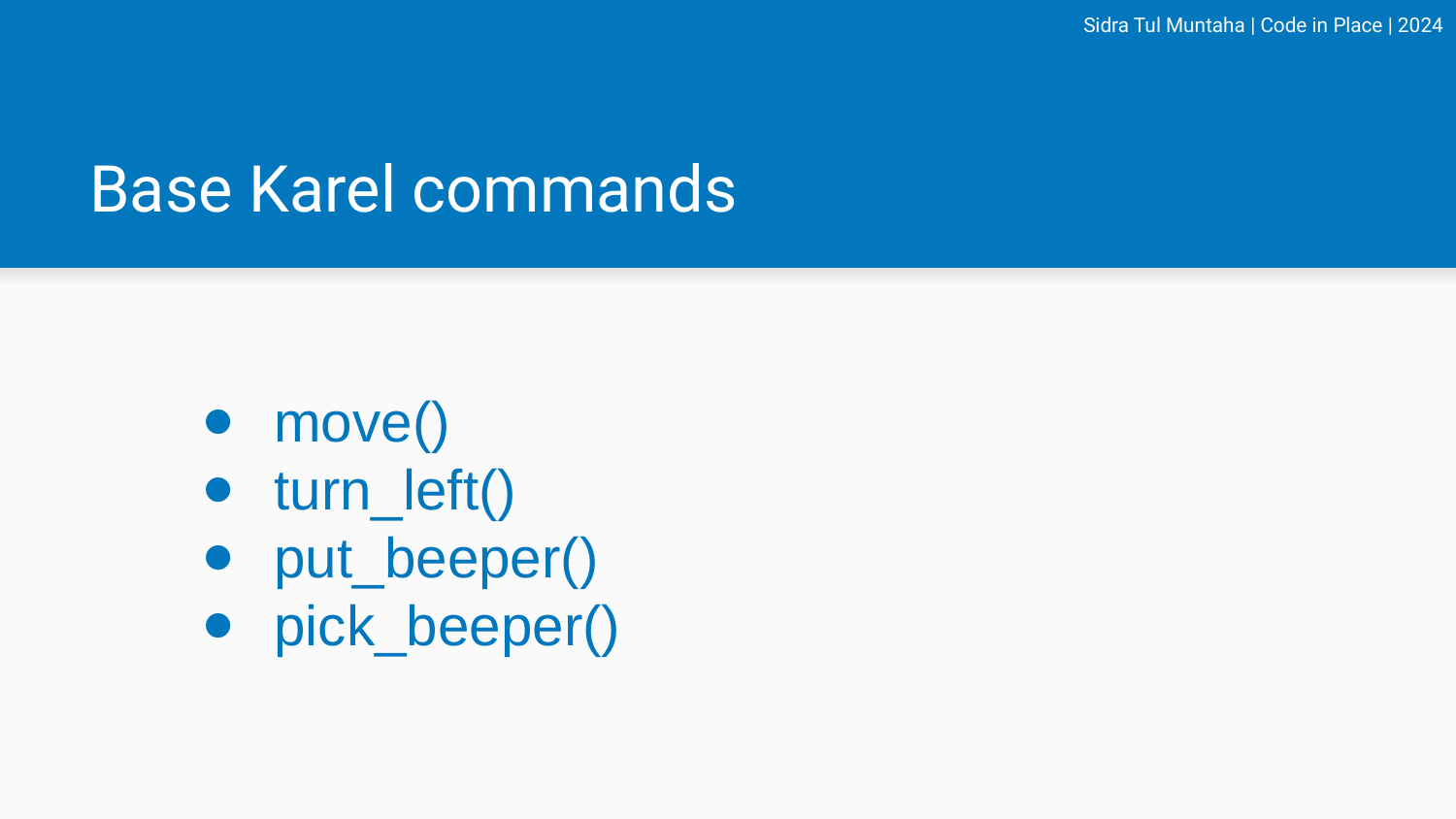

Sidra Tul Muntaha | Code in Place | 2024
# Base Karel commands
move()
turn_left()
put_beeper()
pick_beeper()